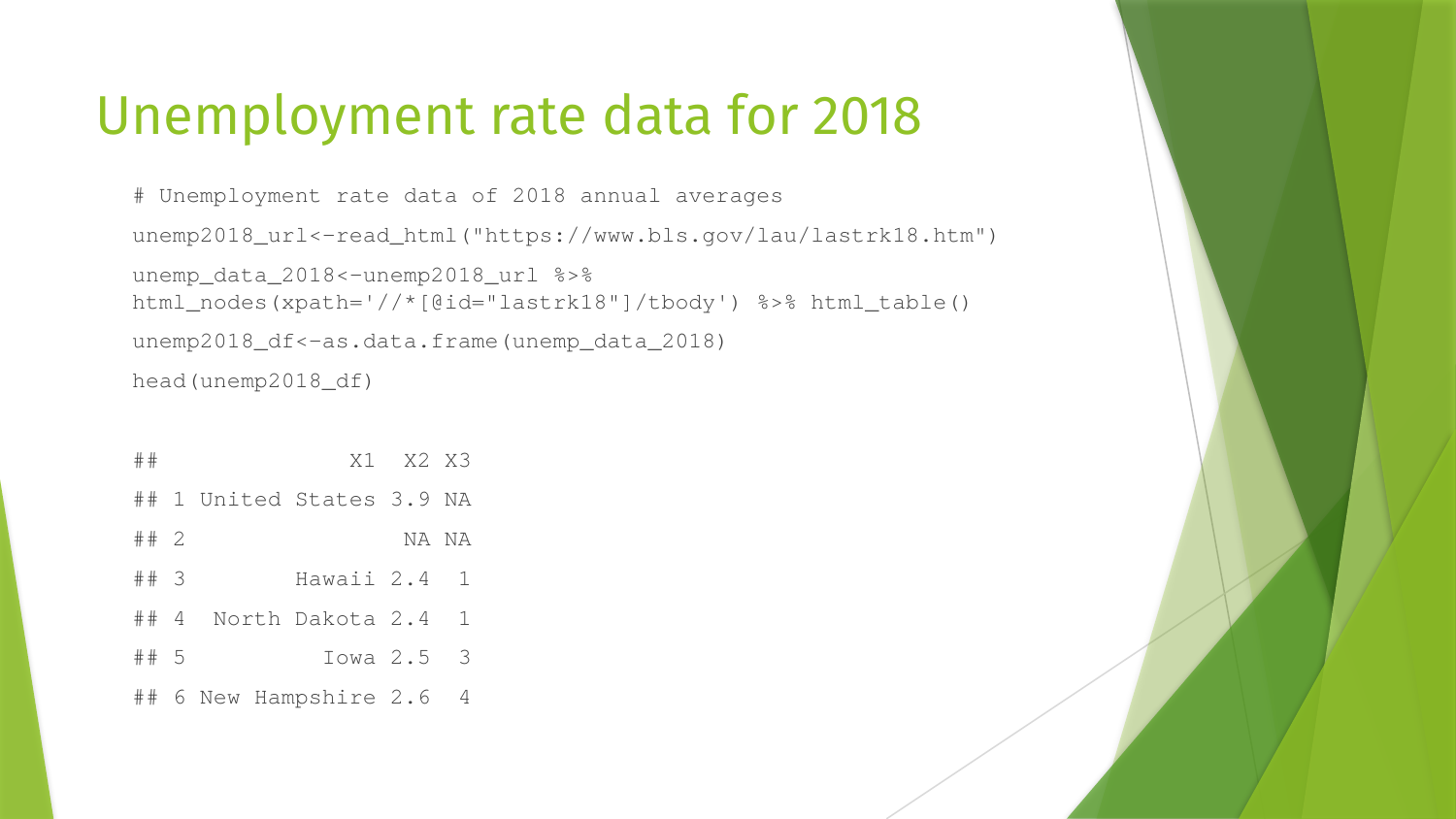

# Unemployment rate data for 2018
# Unemployment rate data of 2018 annual averages
unemp2018_url<-read_html("https://www.bls.gov/lau/lastrk18.htm")
unemp_data_2018<-unemp2018_url %>% html_nodes(xpath='//*[@id="lastrk18"]/tbody') %>% html_table()
unemp2018_df<-as.data.frame(unemp_data_2018)
head(unemp2018_df)

##              X1  X2 X3
## 1 United States 3.9 NA
## 2                NA NA
## 3        Hawaii 2.4  1
## 4  North Dakota 2.4  1
## 5          Iowa 2.5  3
## 6 New Hampshire 2.6  4